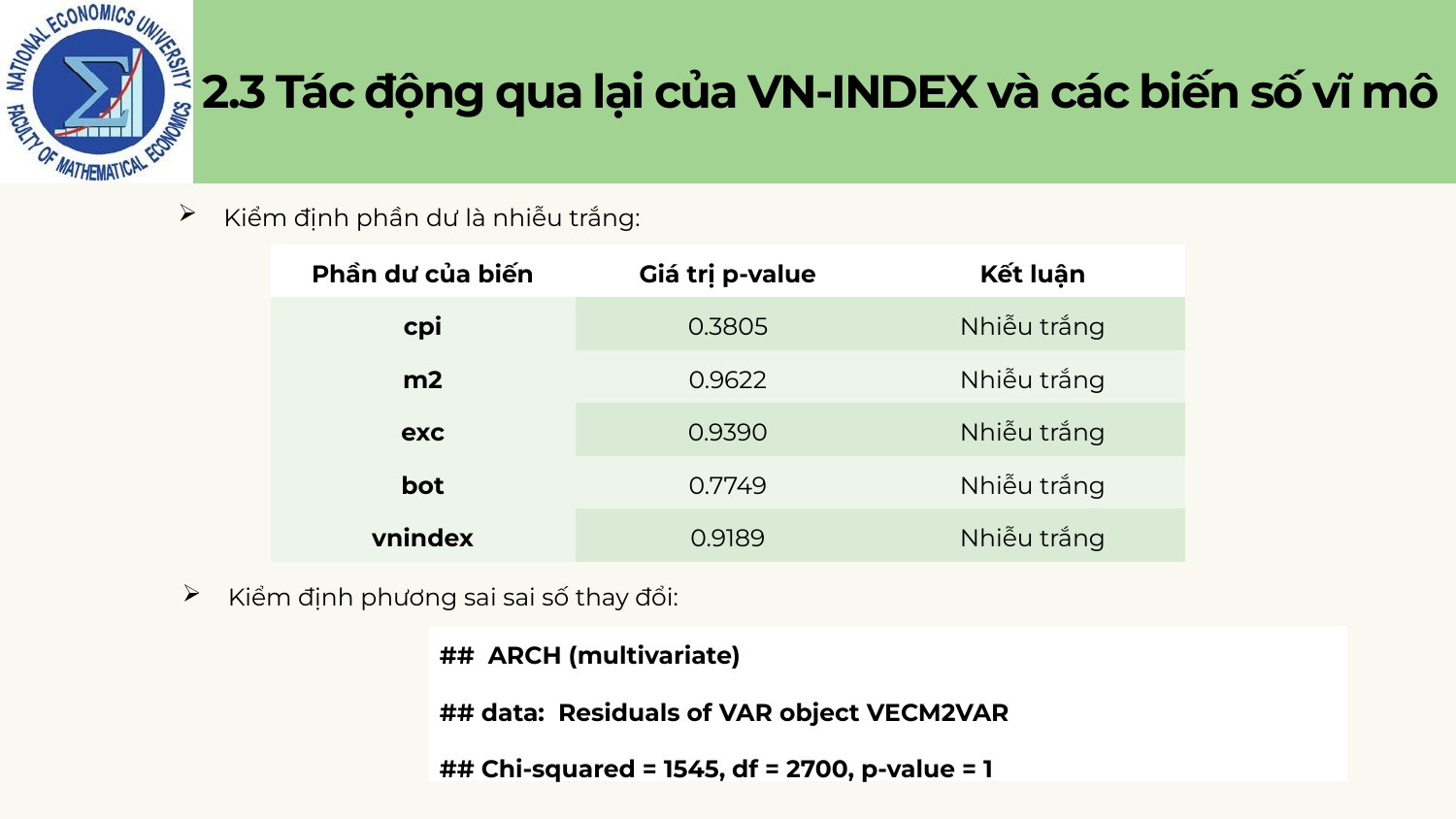

2.3 Tác động qua lại của VN-INDEX và các biến số vĩ mô
Kiểm định phần dư là nhiễu trắng:

| Phần dư của biến | Giá trị p-value | Kết luận |
| --- | --- | --- |
| cpi | 0.3805 | Nhiễu trắng |
| m2 | 0.9622 | Nhiễu trắng |
| exc | 0.9390 | Nhiễu trắng |
| bot | 0.7749 | Nhiễu trắng |
| vnindex | 0.9189 | Nhiễu trắng |
Kiểm định phương sai sai số thay đổi:

| ## ARCH (multivariate) ## data: Residuals of VAR object VECM2VAR ## Chi-squared = 1545, df = 2700, p-value = 1 |
| --- |